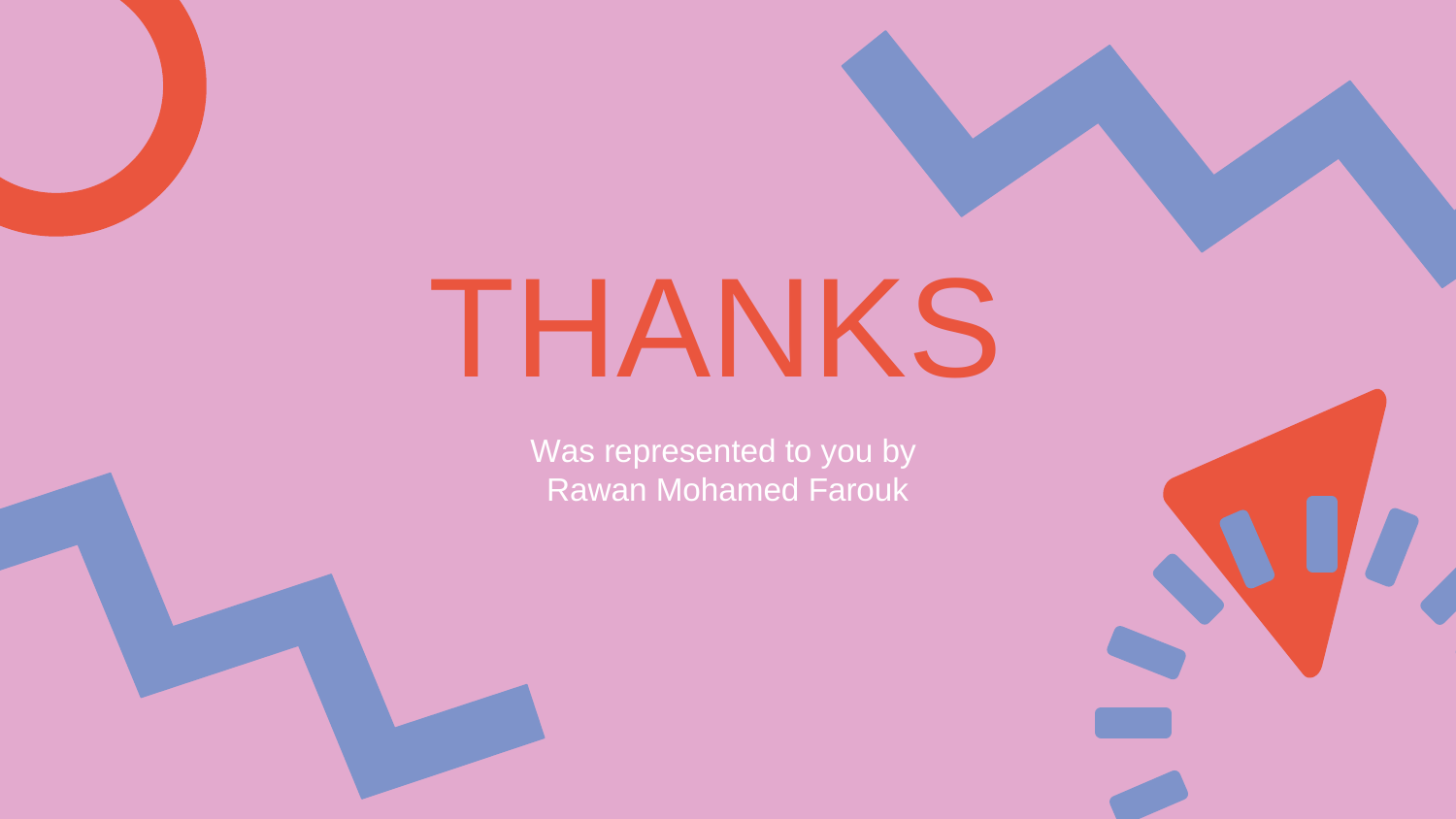

THANKS
Was represented to you by
Rawan Mohamed Farouk